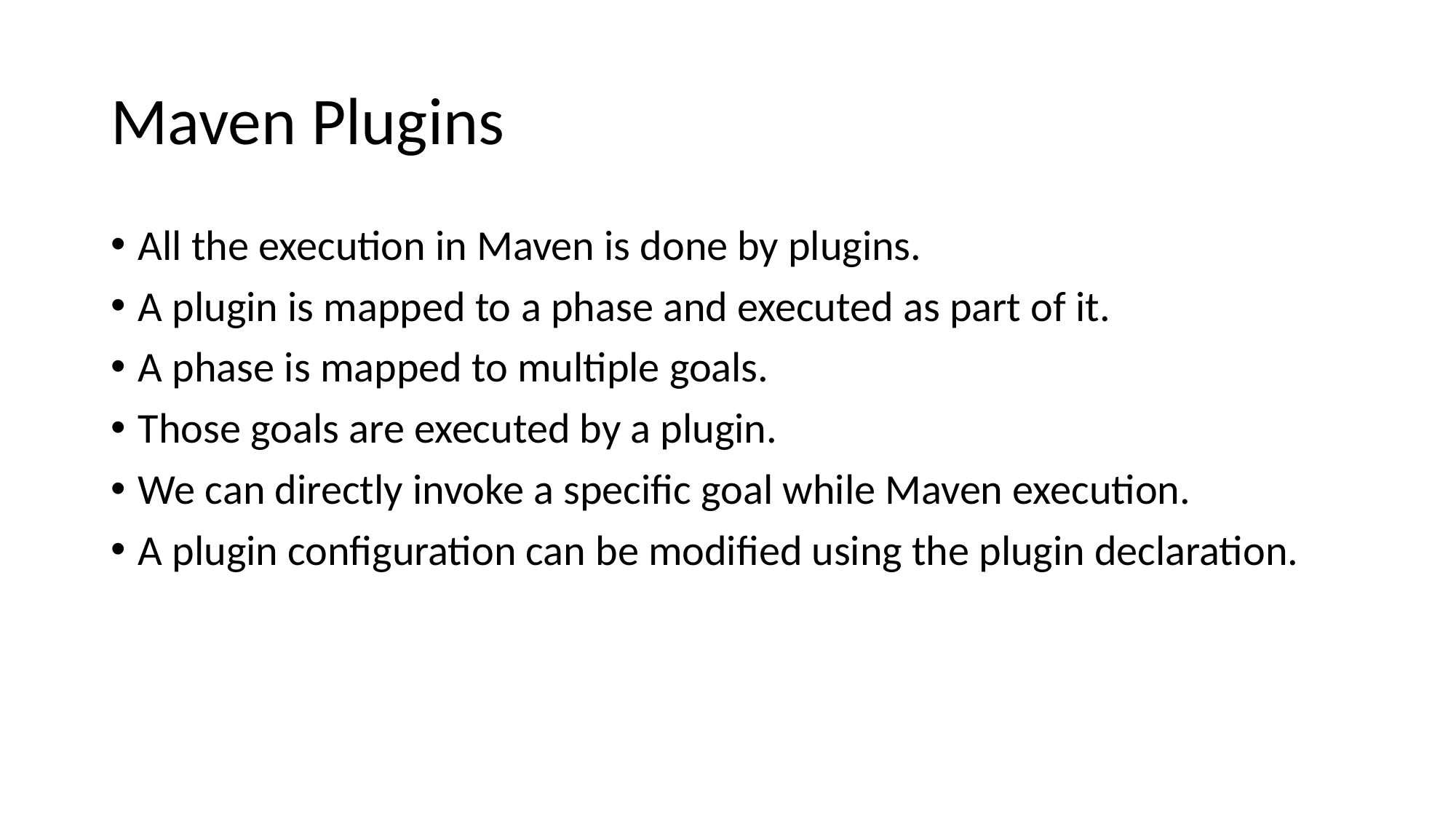

# Maven Plugins
All the execution in Maven is done by plugins.
A plugin is mapped to a phase and executed as part of it.
A phase is mapped to multiple goals.
Those goals are executed by a plugin.
We can directly invoke a specific goal while Maven execution.
A plugin configuration can be modified using the plugin declaration.